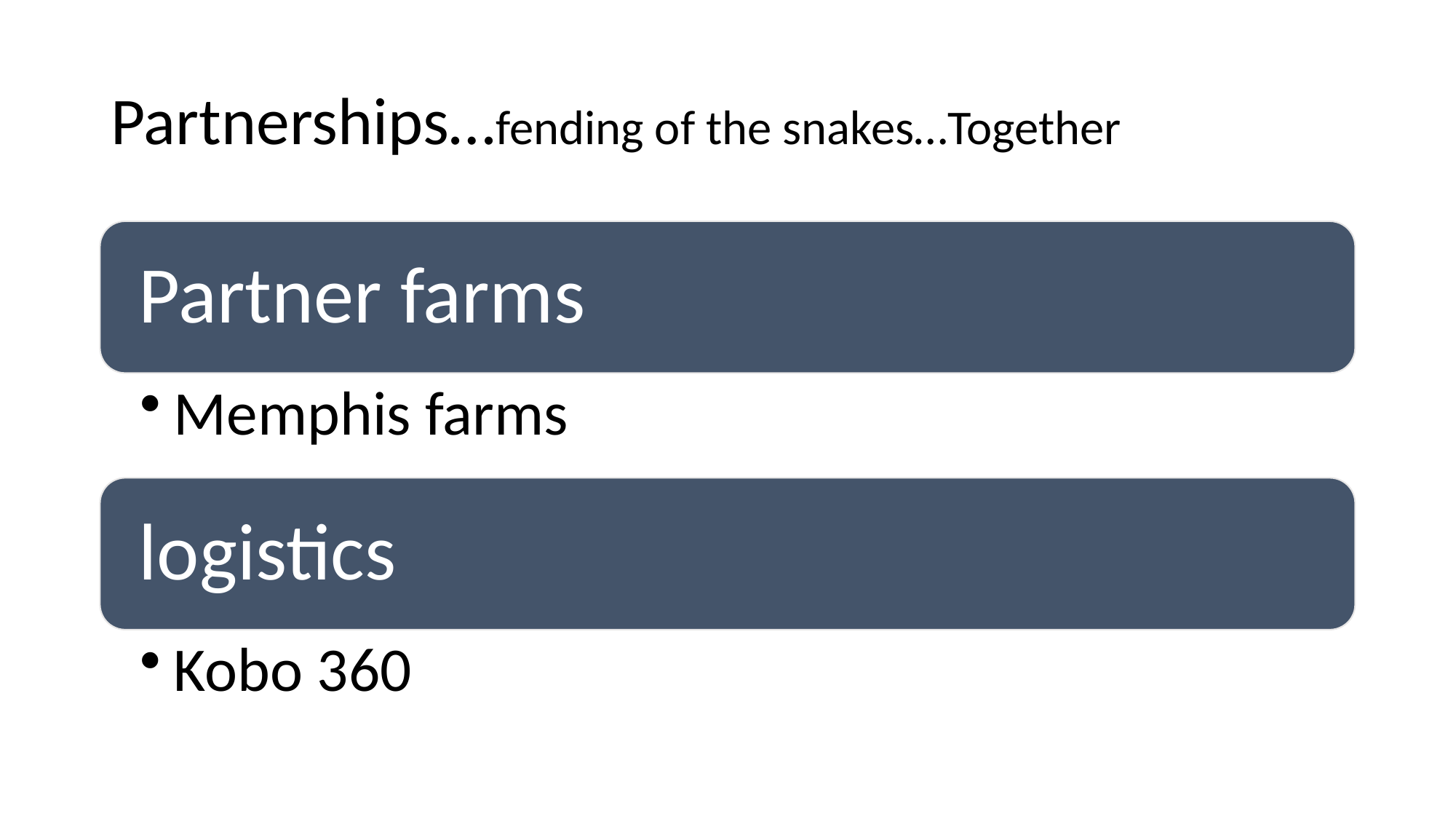

# Partnerships…fending of the snakes…Together
Partner farms
Memphis farms
logistics
Kobo 360